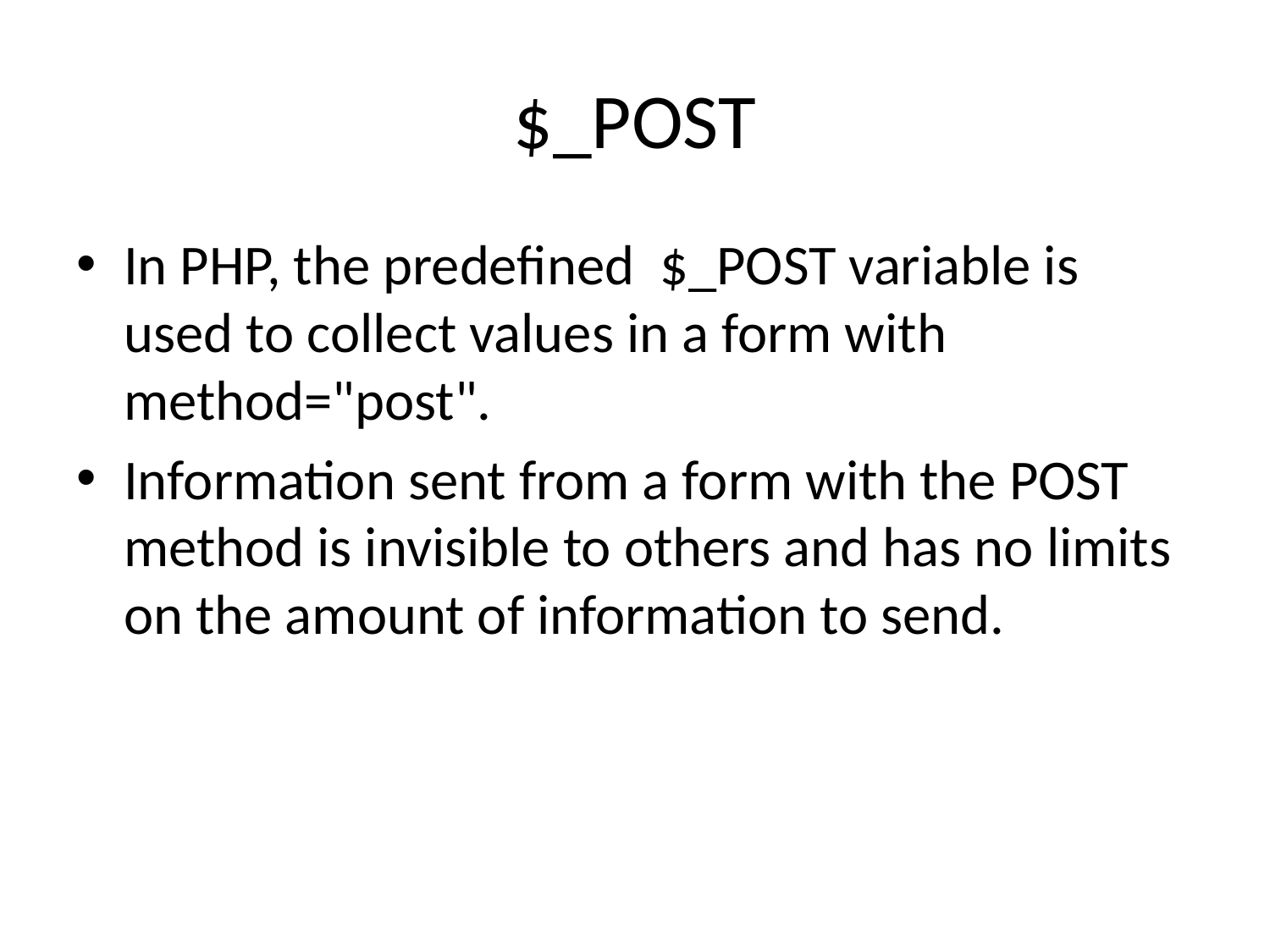

# $_POST
In PHP, the predefined  $_POST variable is used to collect values in a form with method="post".
Information sent from a form with the POST method is invisible to others and has no limits on the amount of information to send.